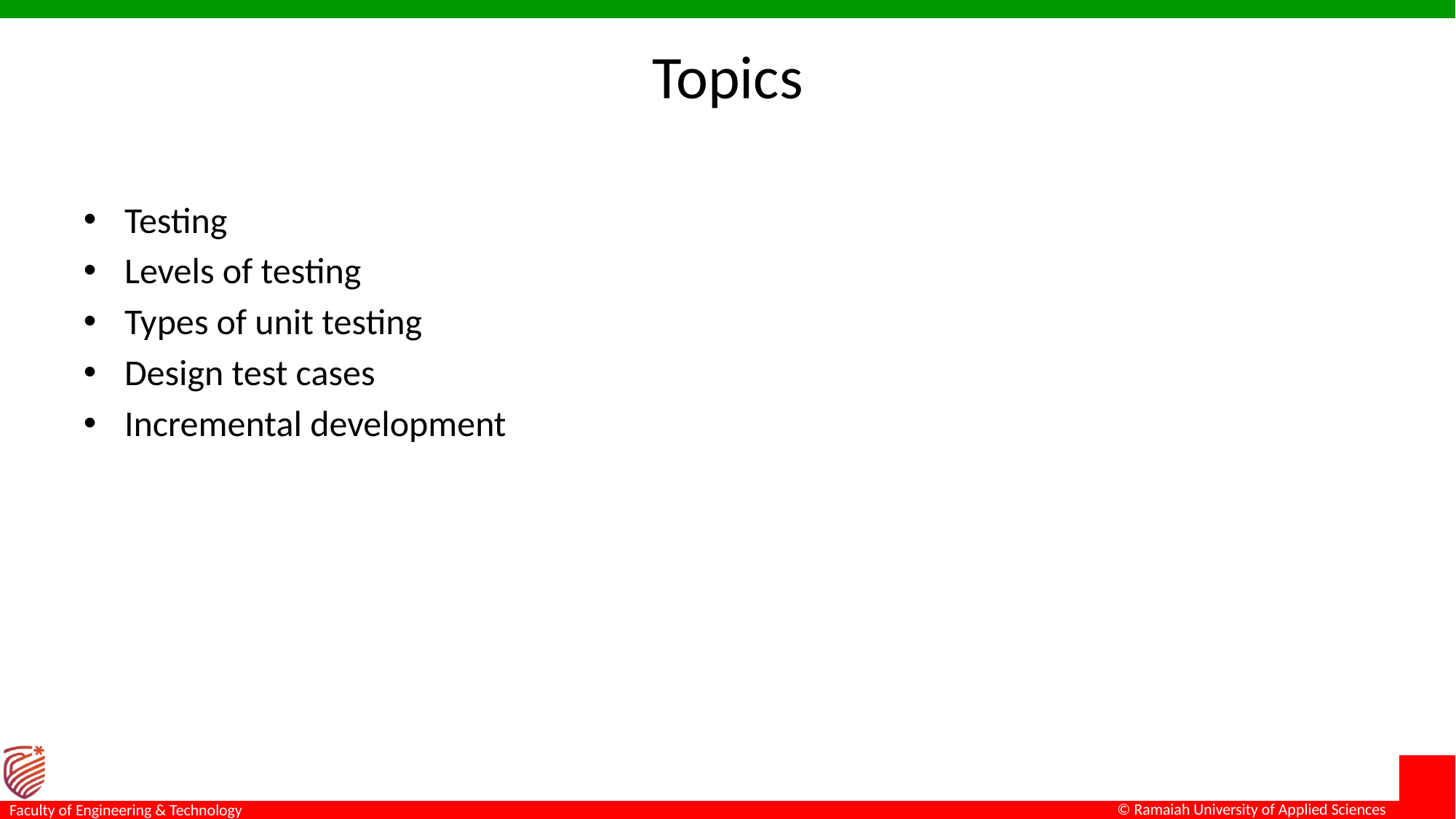

# Topics
Testing
Levels of testing
Types of unit testing
Design test cases
Incremental development